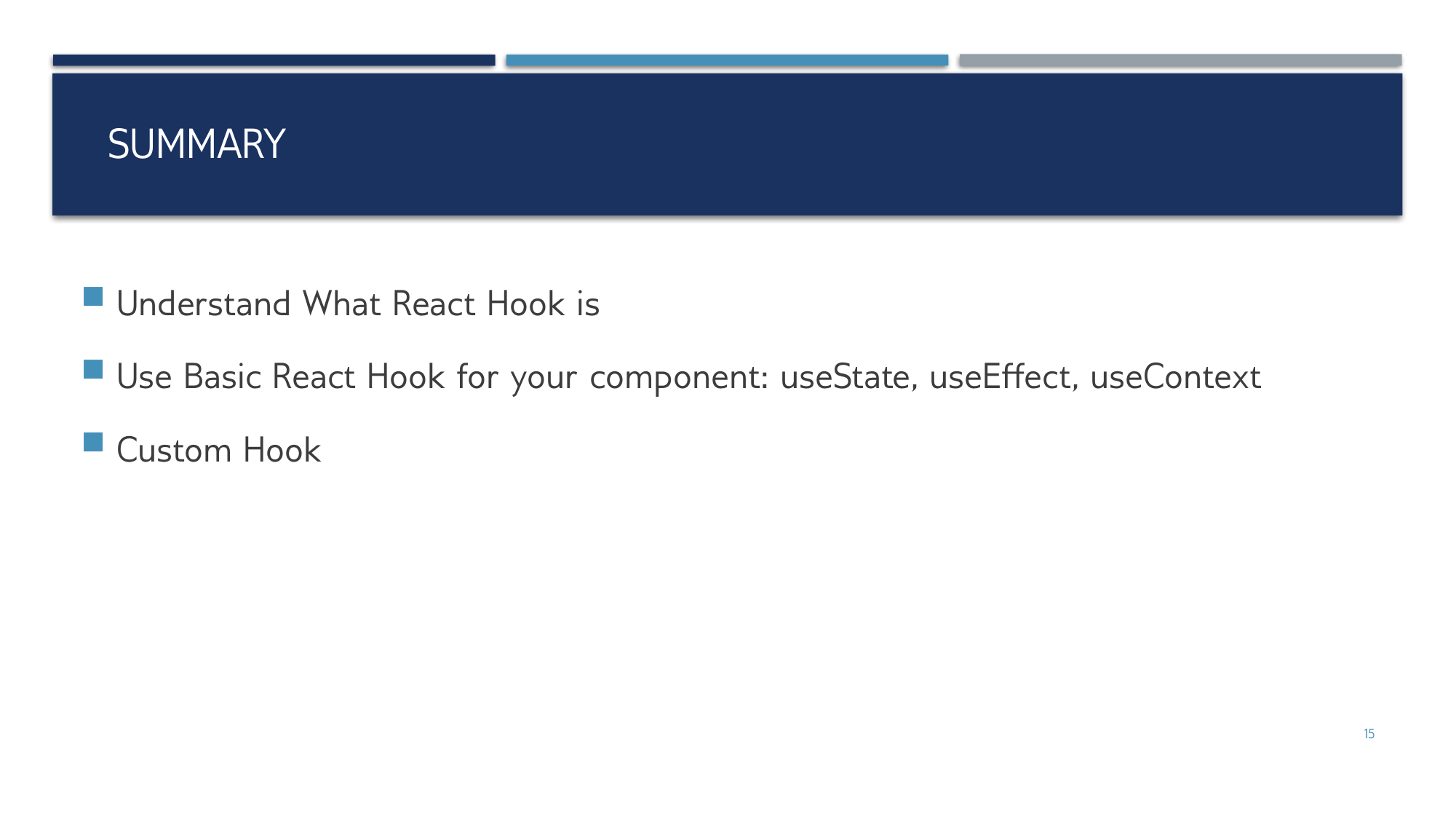

# Summary
Understand What React Hook is
Use Basic React Hook for your component: useState, useEffect, useContext
Custom Hook
15